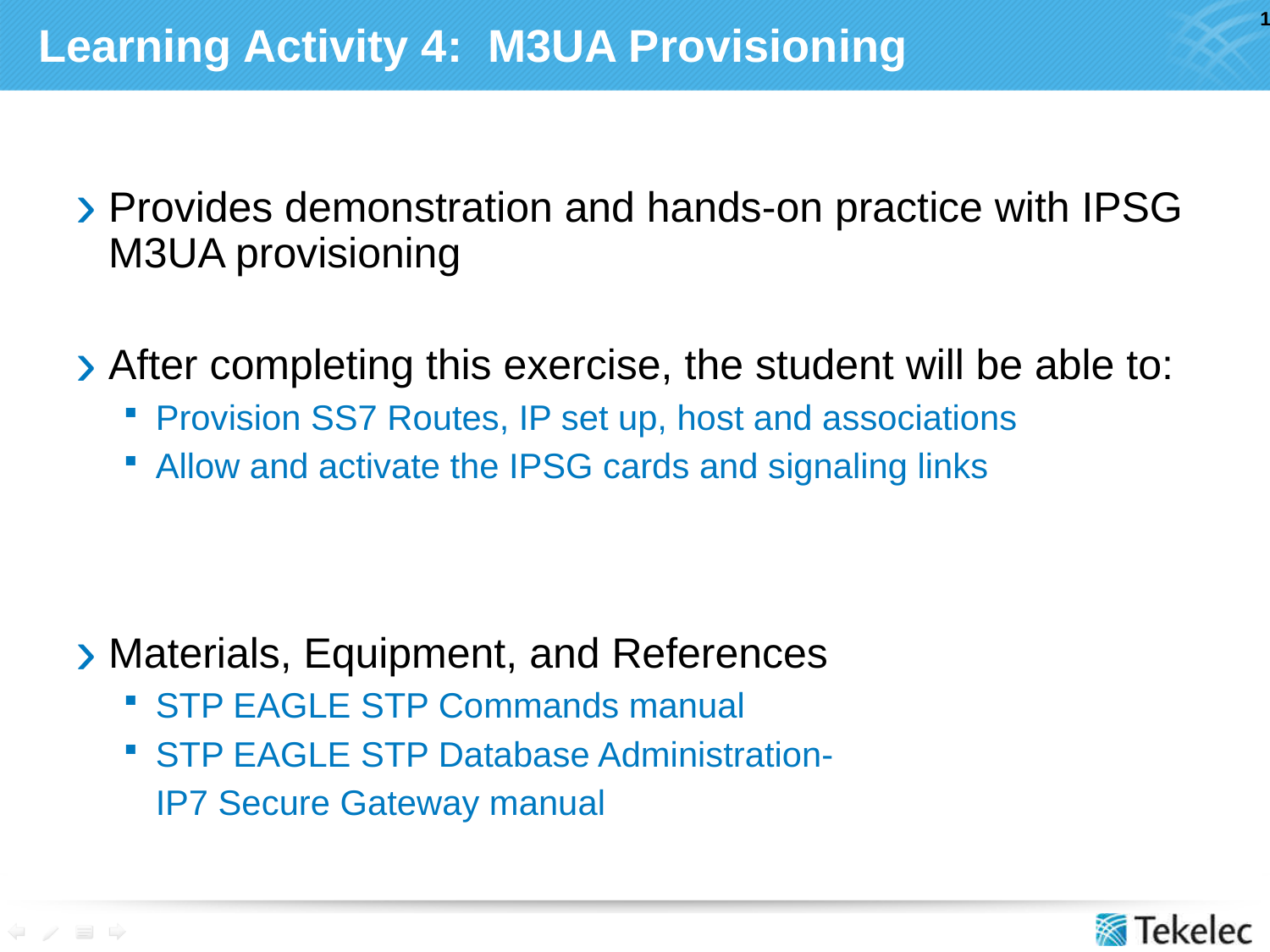

# Learning Activity 4:  M3UA Provisioning
Provides demonstration and hands-on practice with IPSG M3UA provisioning

After completing this exercise, the student will be able to:
Provision SS7 Routes, IP set up, host and associations
Allow and activate the IPSG cards and signaling links

Materials, Equipment, and References
STP EAGLE STP Commands manual
STP EAGLE STP Database Administration-
	IP7 Secure Gateway manual